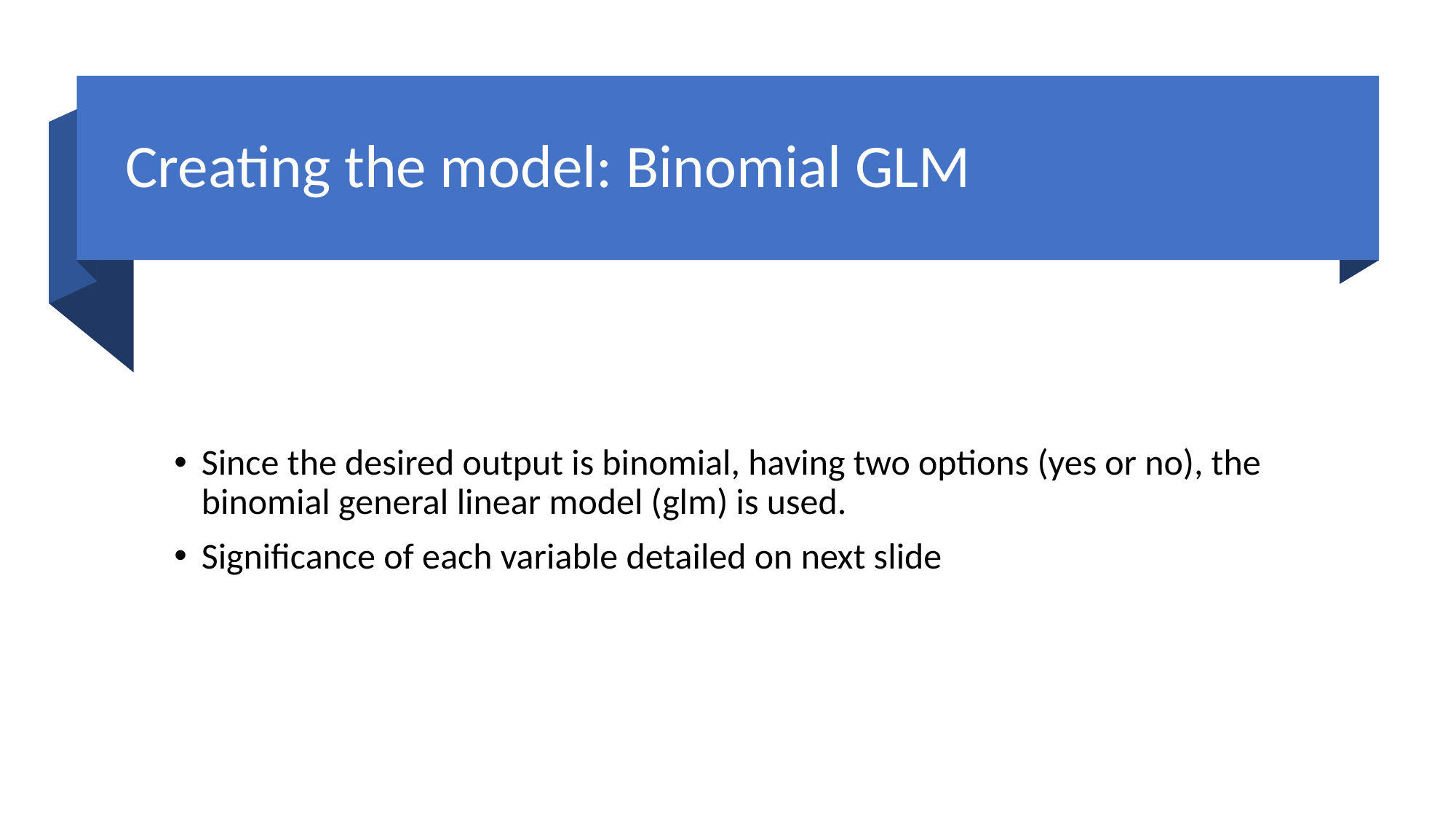

# Creating the model: Binomial GLM

Since the desired output is binomial, having two options (yes or no), the binomial general linear model (glm) is used.
Significance of each variable detailed on next slide